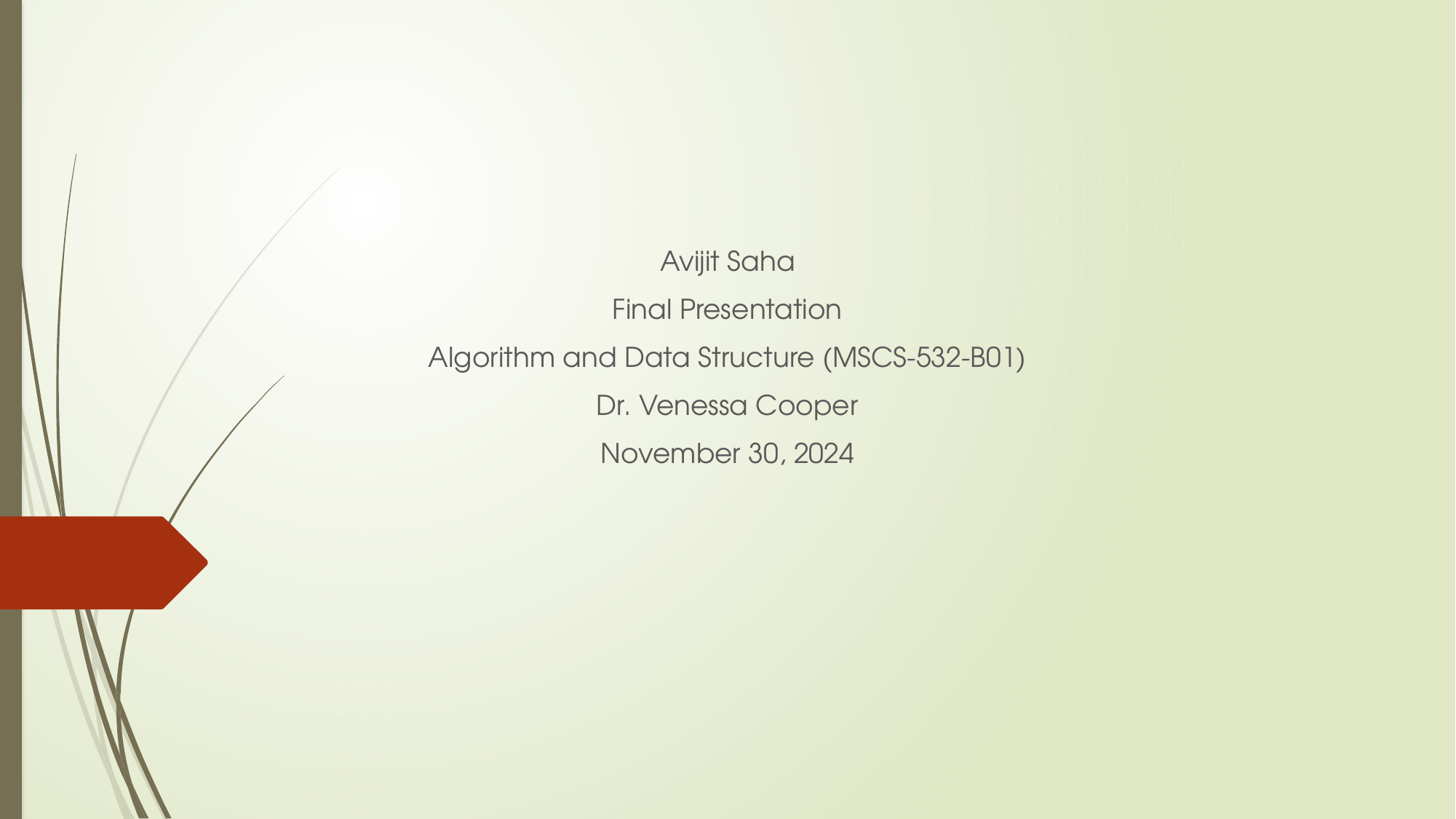

Avijit Saha
Final Presentation
Algorithm and Data Structure (MSCS-532-B01)
Dr. Venessa Cooper
November 30, 2024